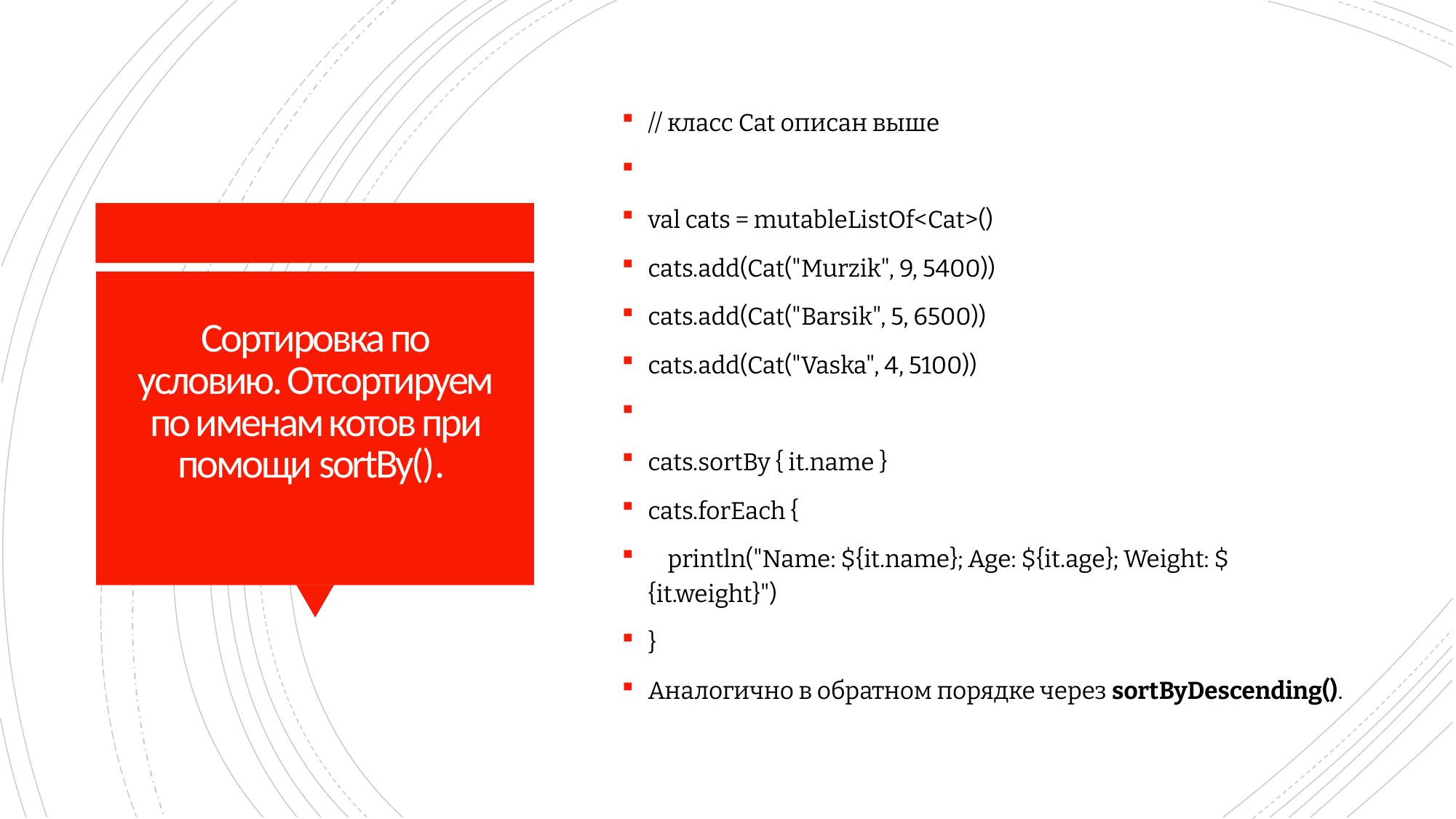

// класс Cat описан выше

val cats = mutableListOf<Cat>()
cats.add(Cat("Murzik", 9, 5400))
cats.add(Cat("Barsik", 5, 6500))
cats.add(Cat("Vaska", 4, 5100))

cats.sortBy { it.name }
cats.forEach {
    println("Name: ${it.name}; Age: ${it.age}; Weight: ${it.weight}")
}
Аналогично в обратном порядке через sortByDescending().

# Сортировка по условию. Отсортируем по именам котов при помощи sortBy().